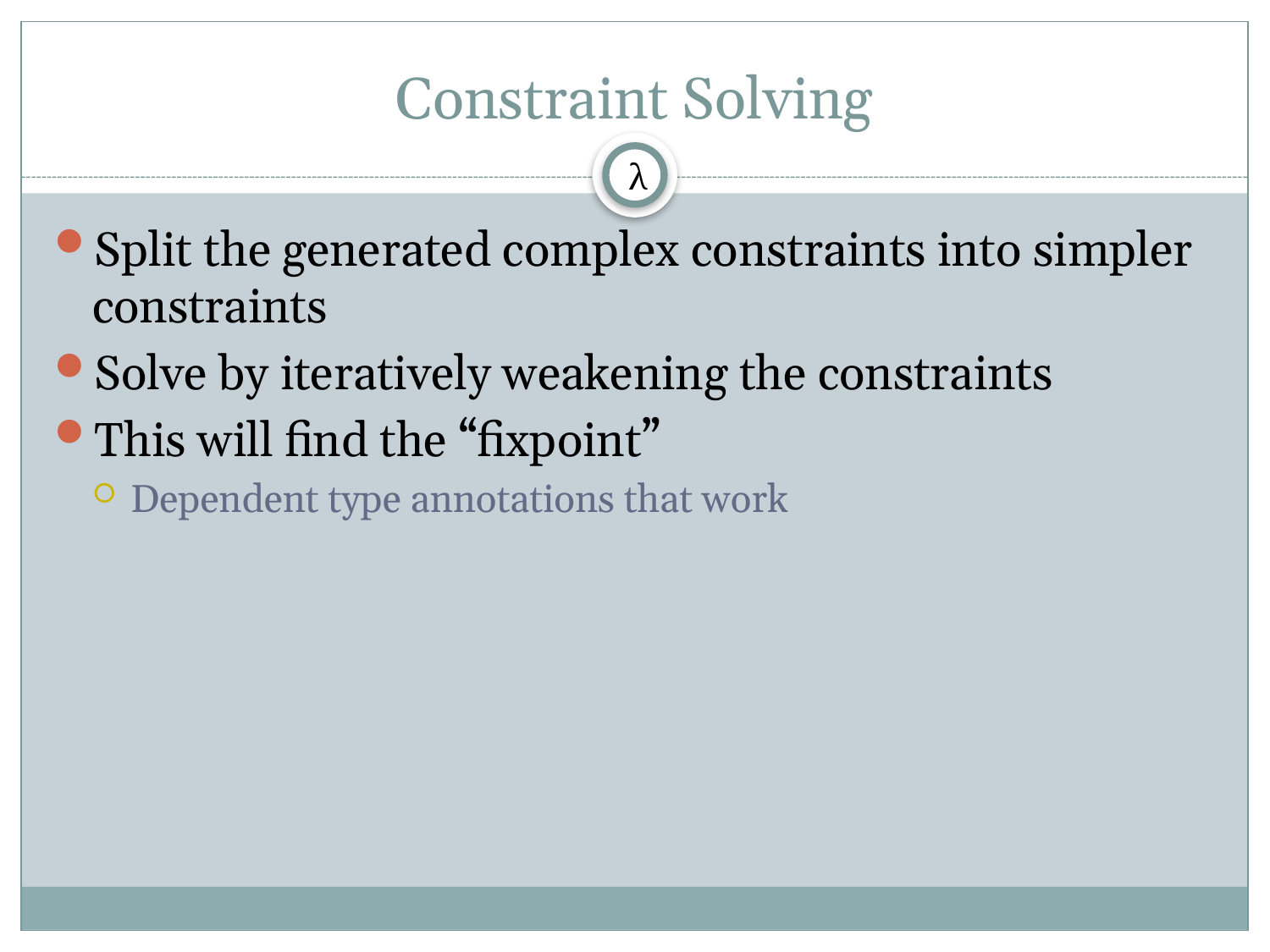

# Constraint Solving
λ
Split the generated complex constraints into simpler constraints
Solve by iteratively weakening the constraints
This will find the “fixpoint”
Dependent type annotations that work